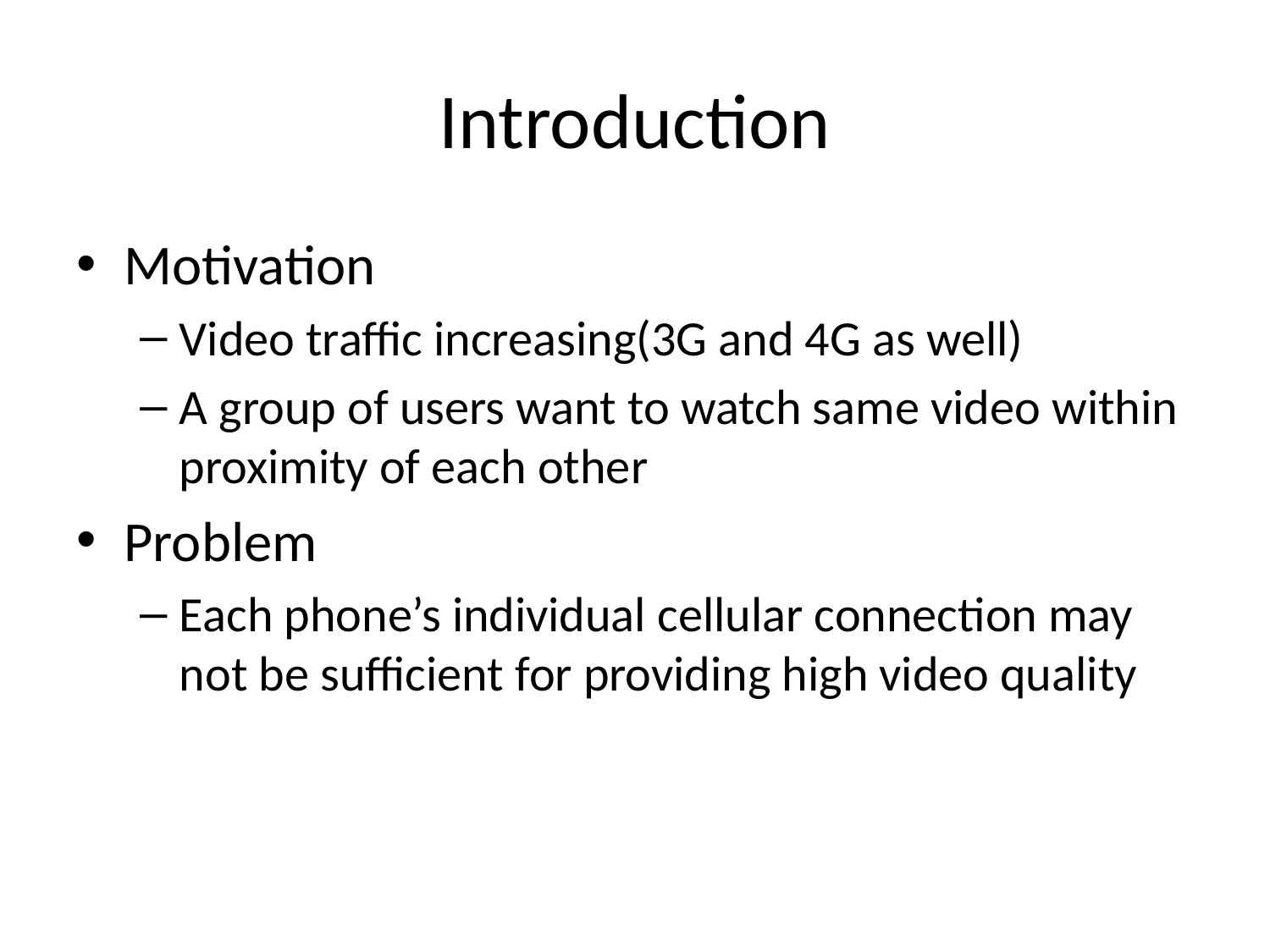

# Introduction
Motivation
Video traffic increasing(3G and 4G as well)
A group of users want to watch same video within proximity of each other
Problem
Each phone’s individual cellular connection may not be sufficient for providing high video quality